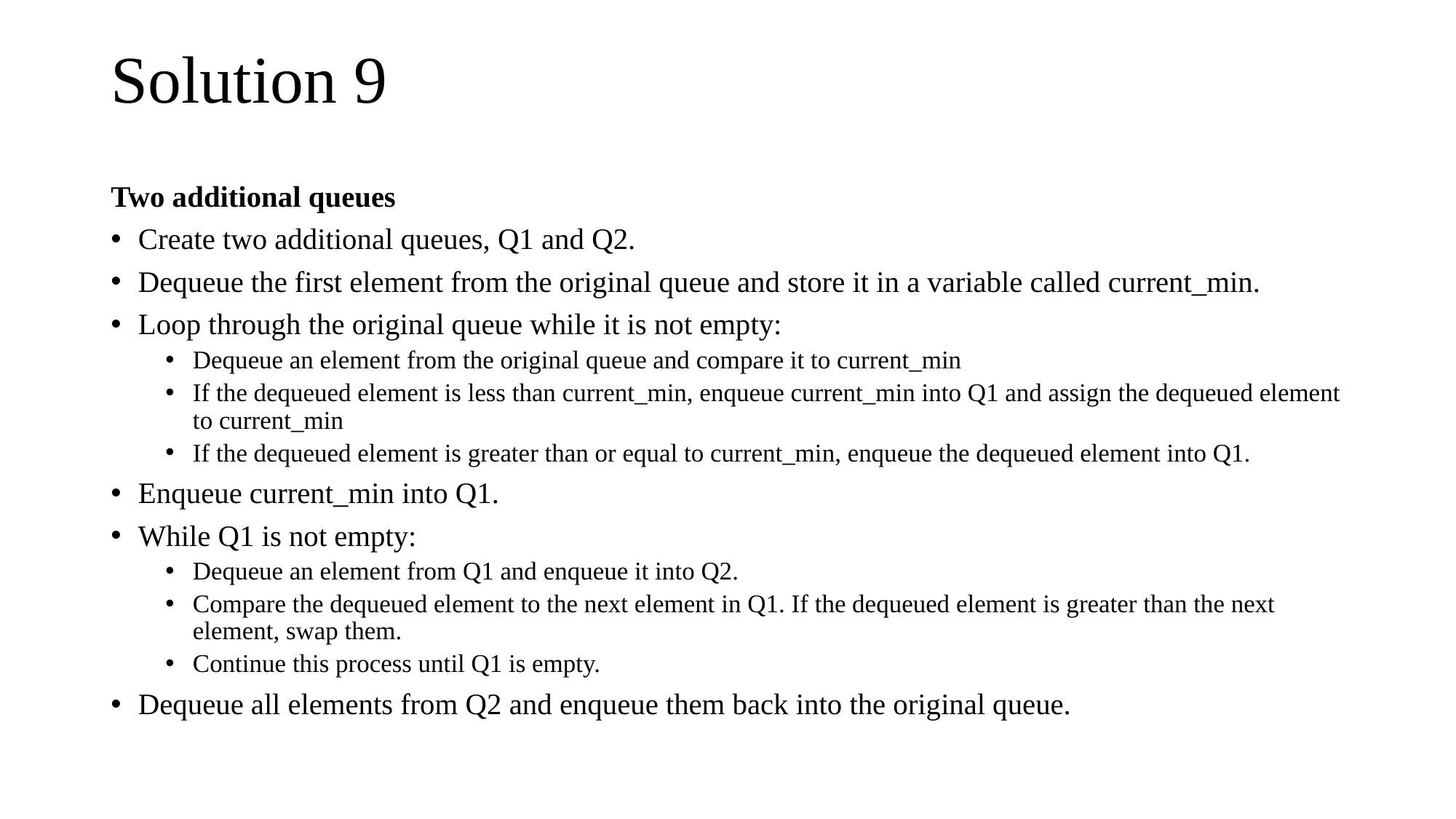

# Solution 9
Two additional queues
Create two additional queues, Q1 and Q2.
Dequeue the first element from the original queue and store it in a variable called current_min.
Loop through the original queue while it is not empty:
Dequeue an element from the original queue and compare it to current_min
If the dequeued element is less than current_min, enqueue current_min into Q1 and assign the dequeued element to current_min
If the dequeued element is greater than or equal to current_min, enqueue the dequeued element into Q1.
Enqueue current_min into Q1.
While Q1 is not empty:
Dequeue an element from Q1 and enqueue it into Q2.
Compare the dequeued element to the next element in Q1. If the dequeued element is greater than the next element, swap them.
Continue this process until Q1 is empty.
Dequeue all elements from Q2 and enqueue them back into the original queue.